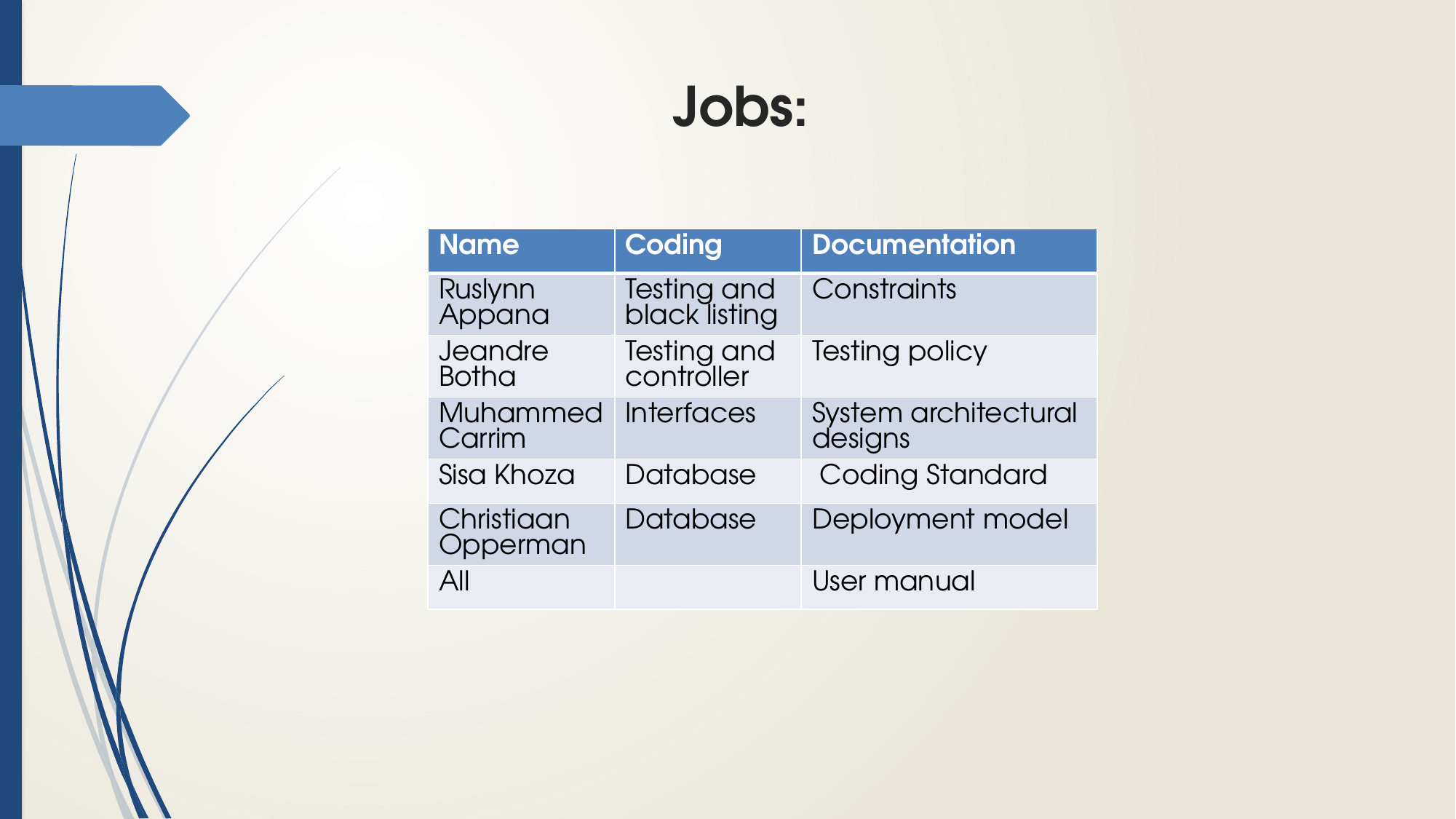

# Jobs:
| Name | Coding | Documentation |
| --- | --- | --- |
| Ruslynn Appana | Testing and black listing | Constraints |
| Jeandre Botha | Testing and controller | Testing policy |
| Muhammed Carrim | Interfaces | System architectural designs |
| Sisa Khoza | Database | Coding Standard |
| Christiaan Opperman | Database | Deployment model |
| All |  | User manual |